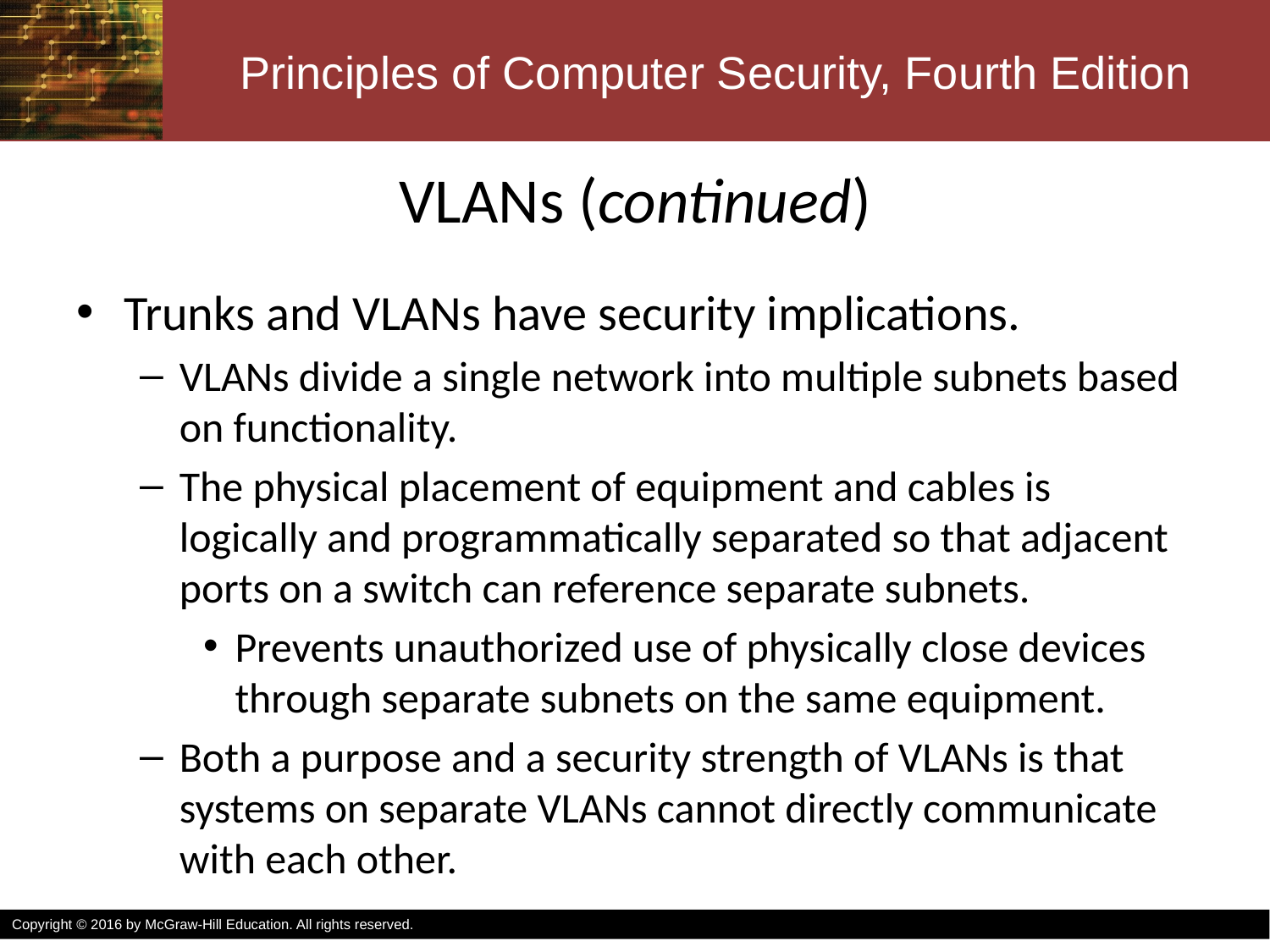

# VLANs (continued)
Trunks and VLANs have security implications.
VLANs divide a single network into multiple subnets based on functionality.
The physical placement of equipment and cables is logically and programmatically separated so that adjacent ports on a switch can reference separate subnets.
Prevents unauthorized use of physically close devices through separate subnets on the same equipment.
Both a purpose and a security strength of VLANs is that systems on separate VLANs cannot directly communicate with each other.